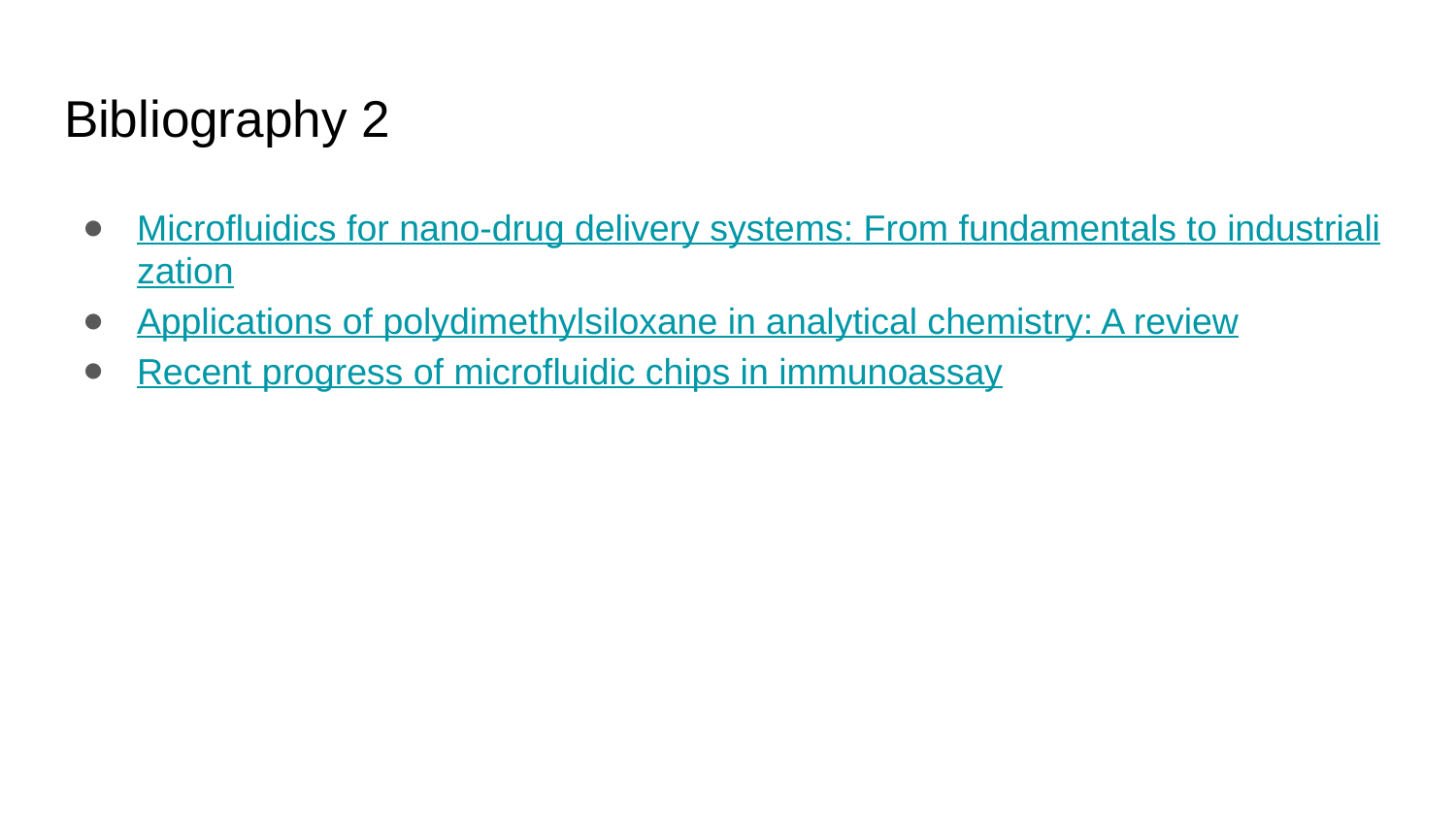

# Bibliography 2
Microfluidics for nano-drug delivery systems: From fundamentals to industrialization
Applications of polydimethylsiloxane in analytical chemistry: A review
Recent progress of microfluidic chips in immunoassay